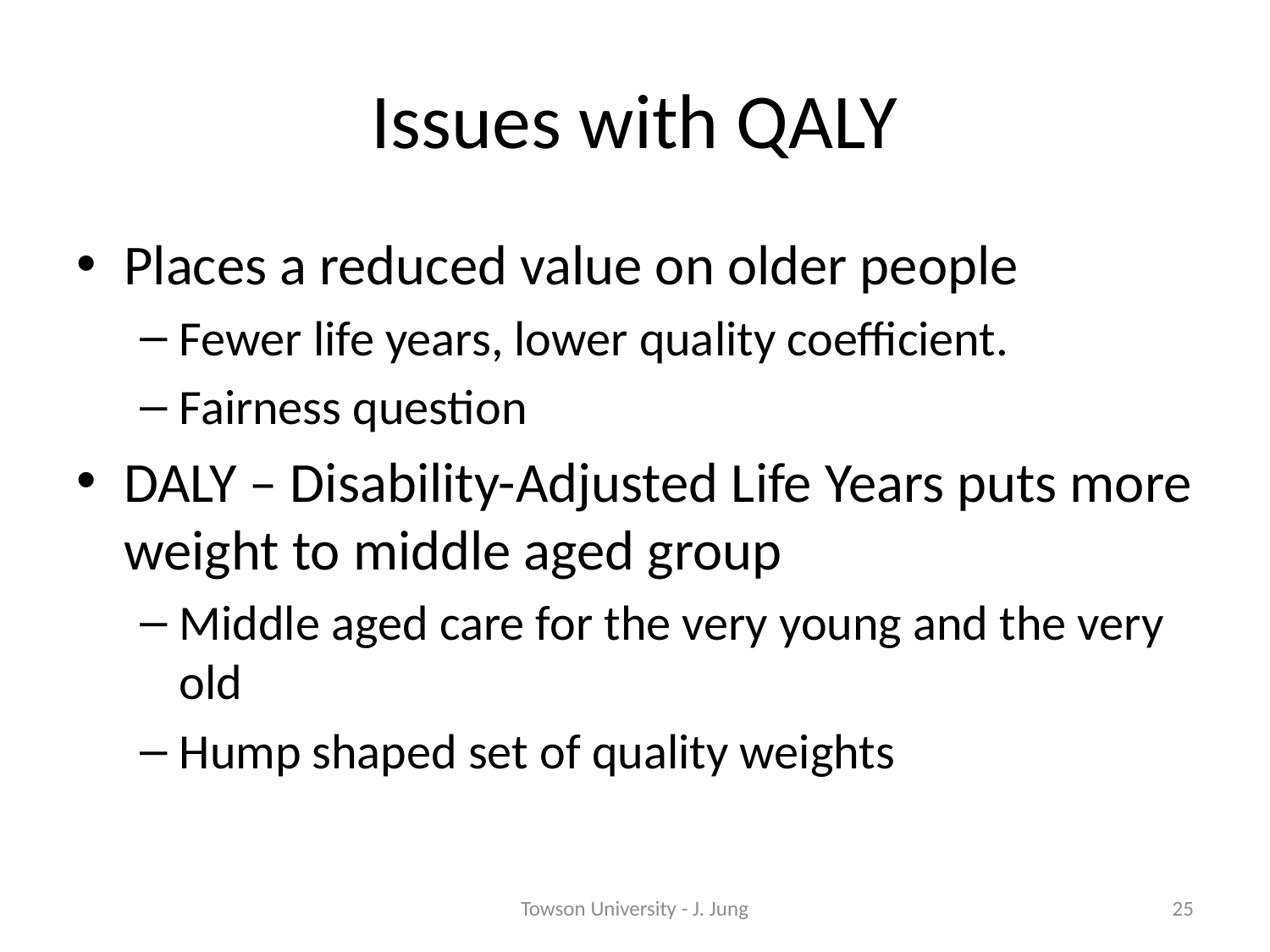

# Issues with QALY
Places a reduced value on older people
Fewer life years, lower quality coefficient.
Fairness question
DALY – Disability-Adjusted Life Years puts more weight to middle aged group
Middle aged care for the very young and the very old
Hump shaped set of quality weights
Towson University - J. Jung
25